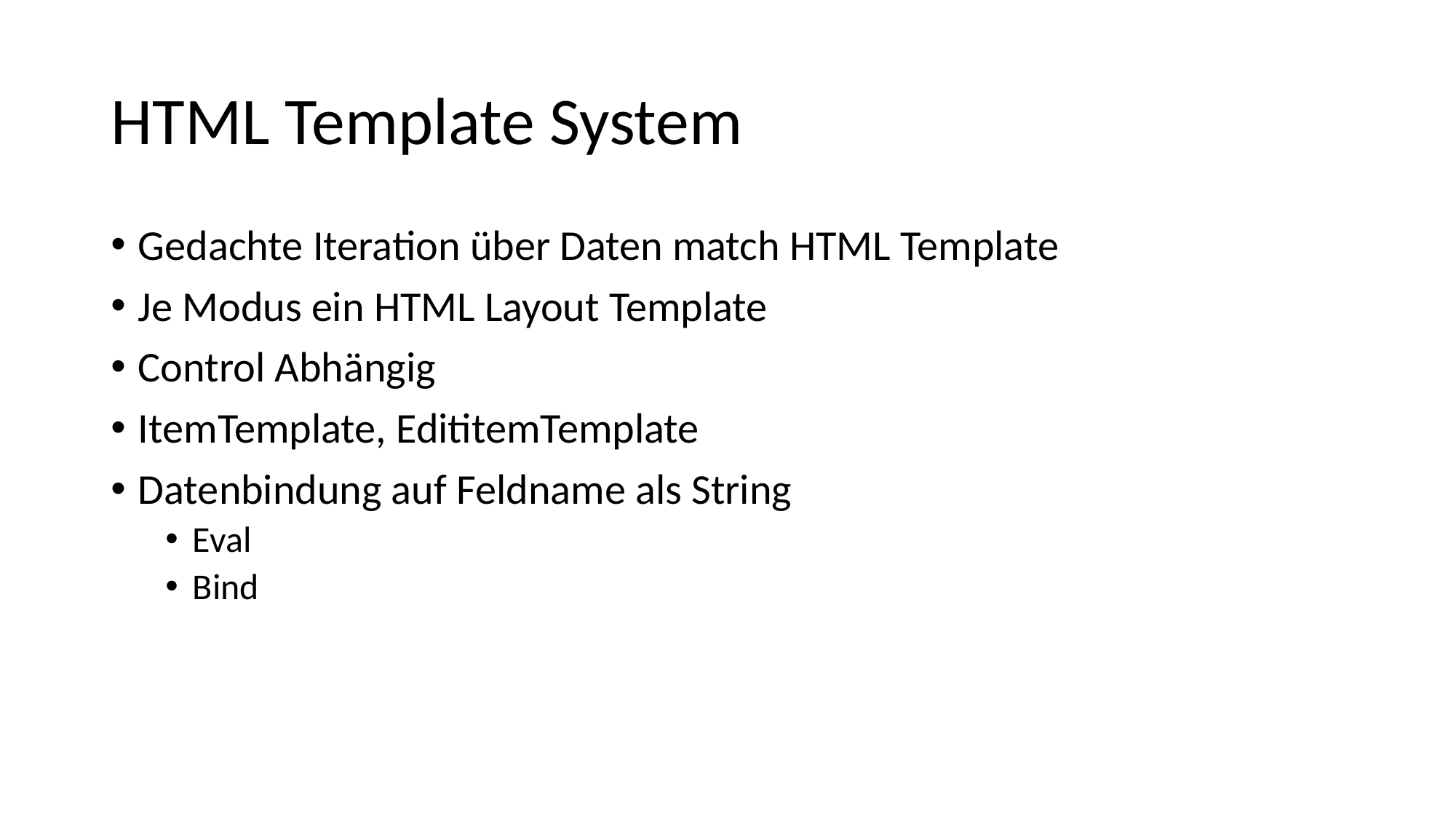

# HTML Template System
Gedachte Iteration über Daten match HTML Template
Je Modus ein HTML Layout Template
Control Abhängig
ItemTemplate, EdititemTemplate
Datenbindung auf Feldname als String
Eval
Bind